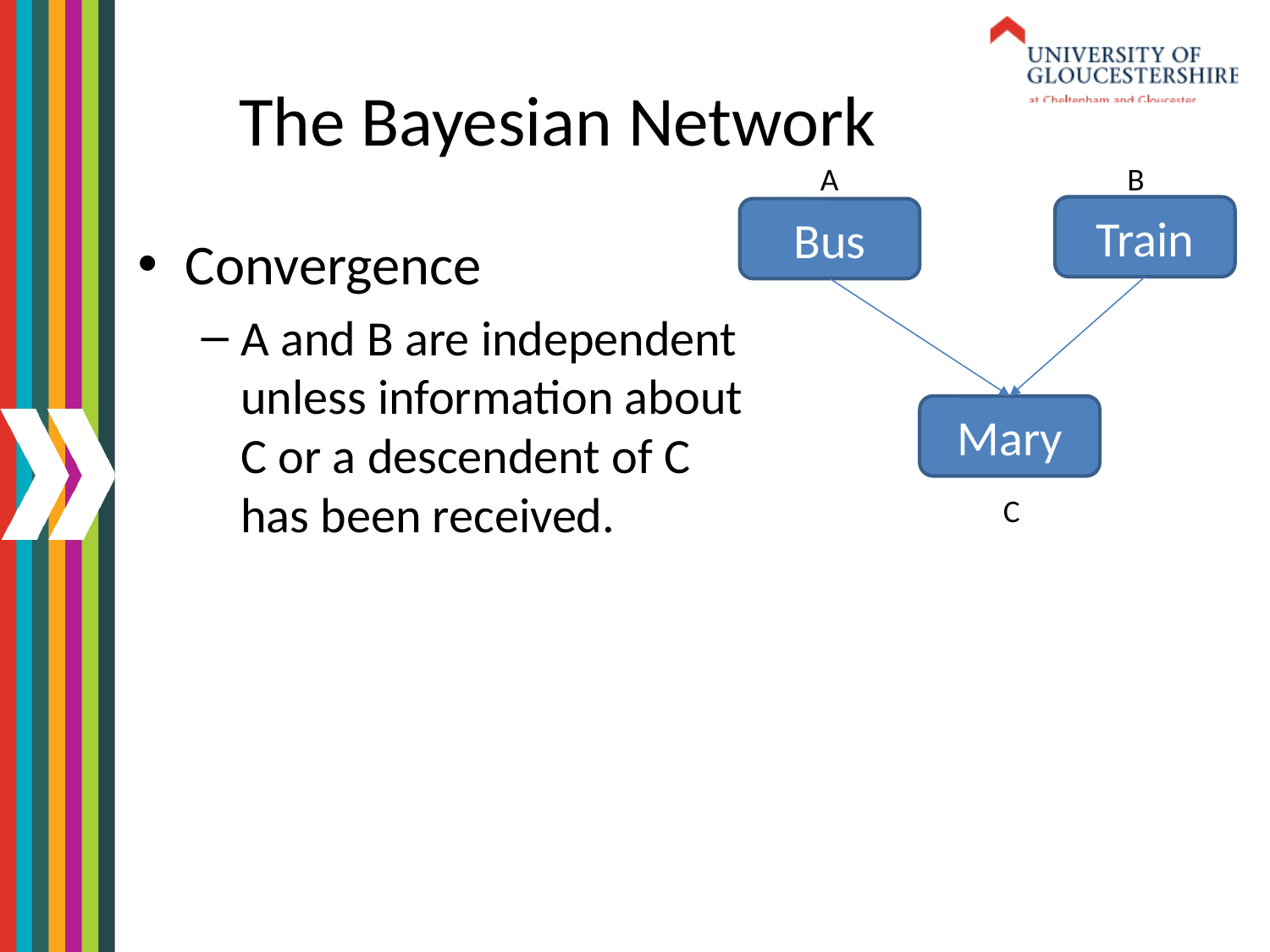

# The Bayesian Network
A
B
Train
Bus
Convergence
A and B are independent unless information about C or a descendent of C has been received.
Mary
C